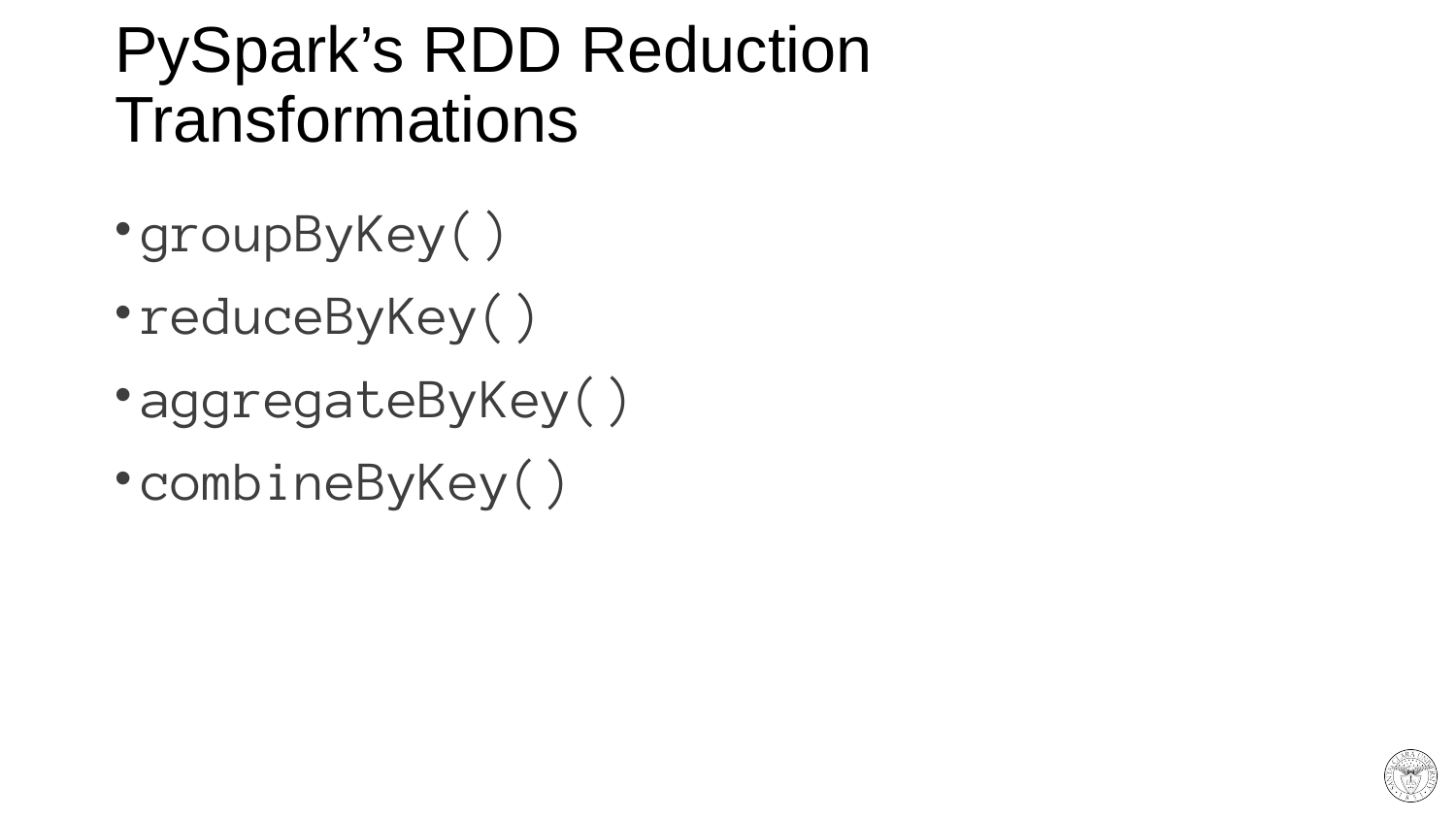

# PySpark’s RDD Reduction Transformations
groupByKey()
reduceByKey()
aggregateByKey()
combineByKey()